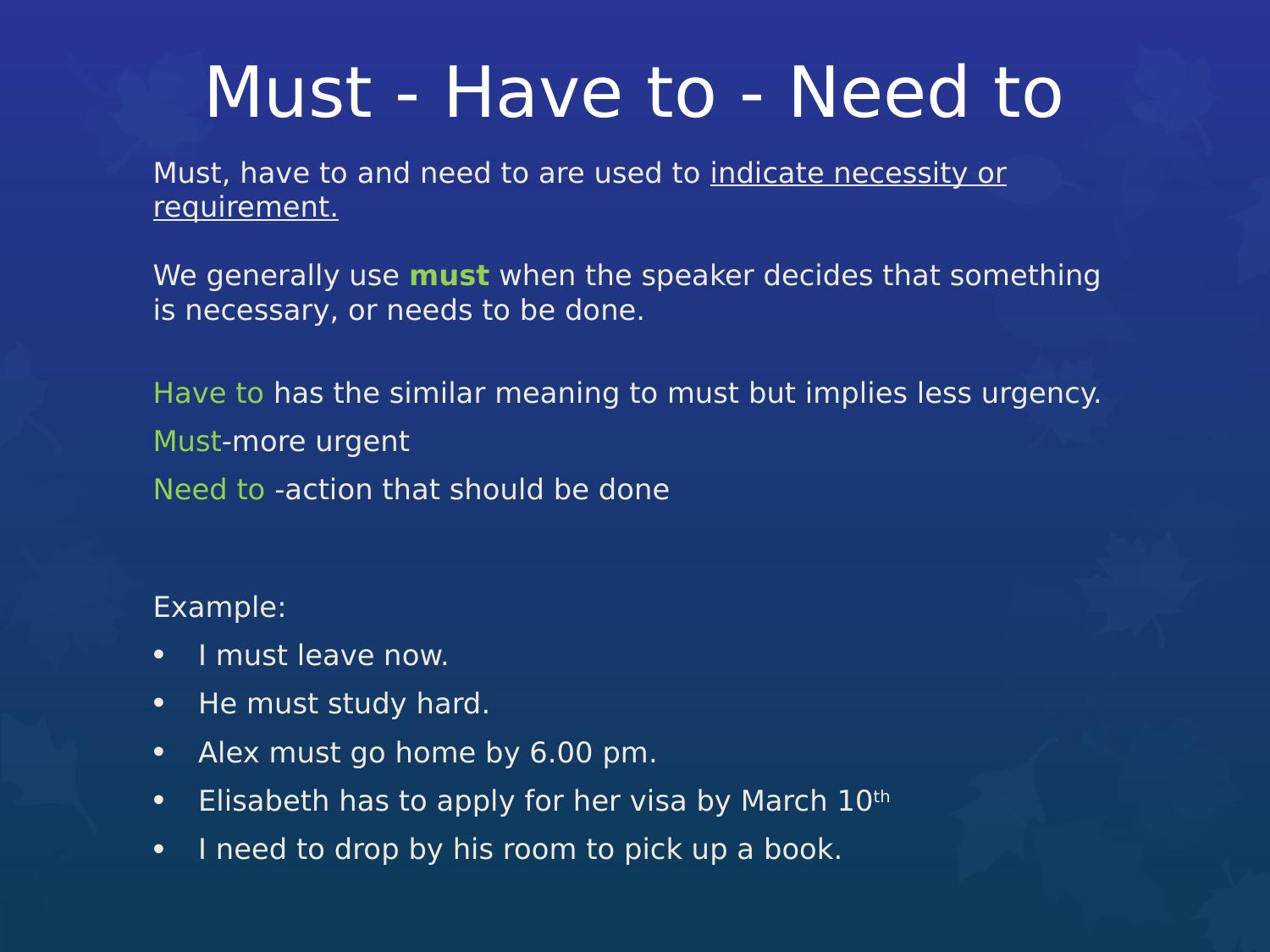

# Must - Have to - Need to
Must, have to and need to are used to indicate necessity or requirement.

We generally use must when the speaker decides that something is necessary, or needs to be done.

Have to has the similar meaning to must but implies less urgency.
Must-more urgent
Need to -action that should be done

Example:
I must leave now.
He must study hard.
Alex must go home by 6.00 pm.
Elisabeth has to apply for her visa by March 10th
I need to drop by his room to pick up a book.